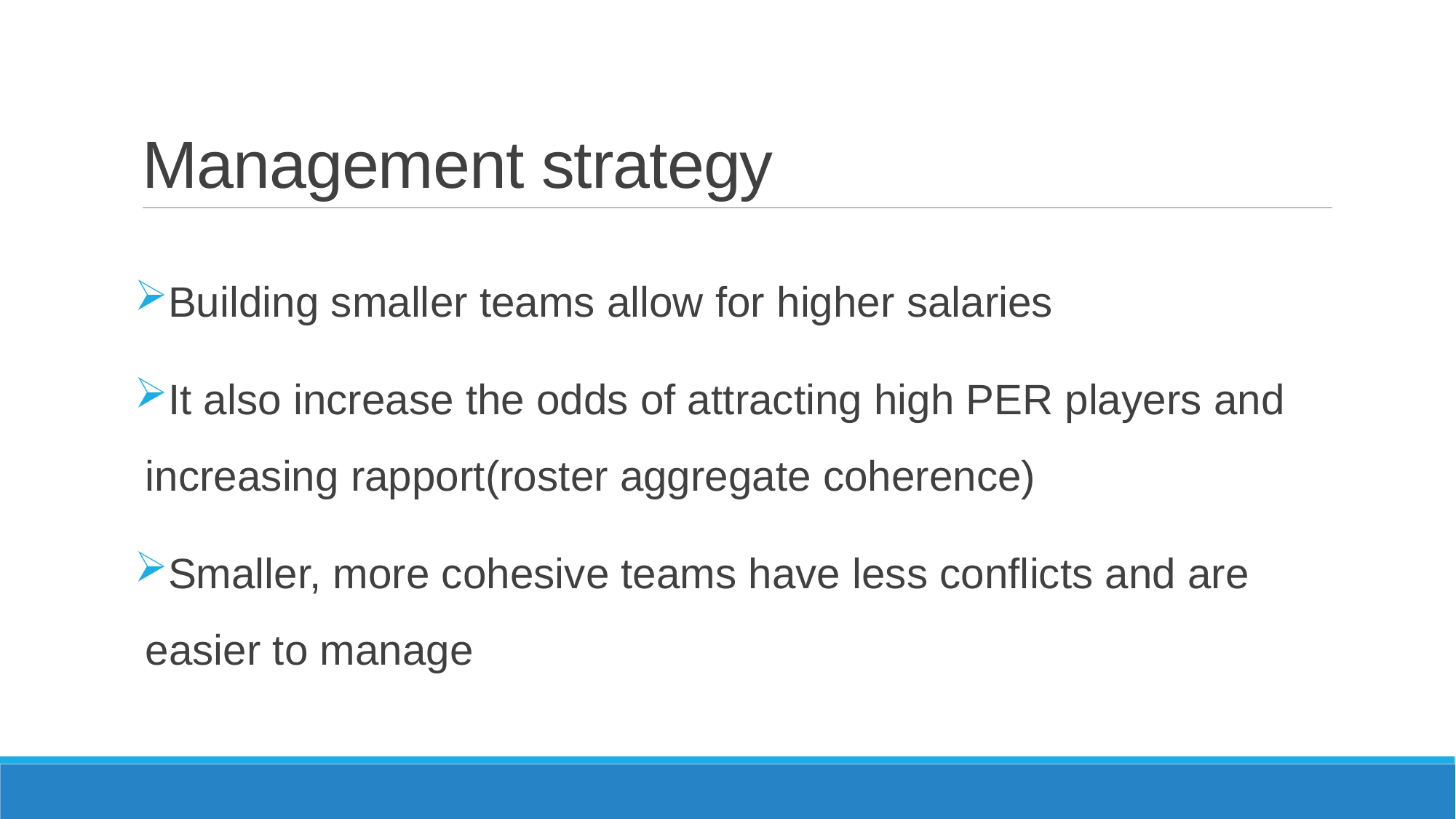

# Management strategy

Building smaller teams allow for higher salaries
It also increase the odds of attracting high PER players and increasing rapport(roster aggregate coherence)
Smaller, more cohesive teams have less conflicts and are easier to manage